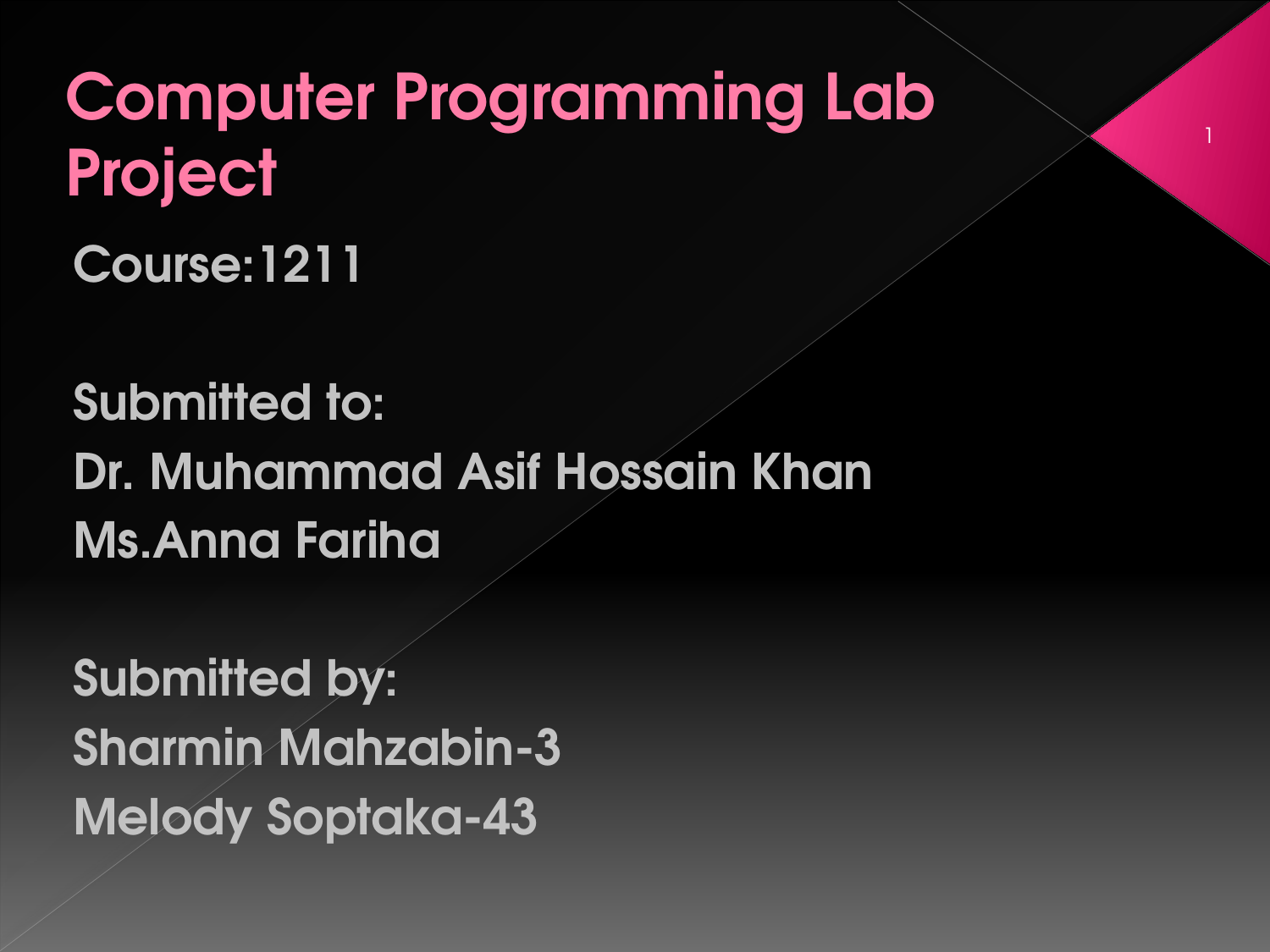

# Computer Programming Lab Project
1
Course:1211

Submitted to:
Dr. Muhammad Asif Hossain Khan
Ms.Anna Fariha

Submitted by:
Sharmin Mahzabin-3
Melody Soptaka-43